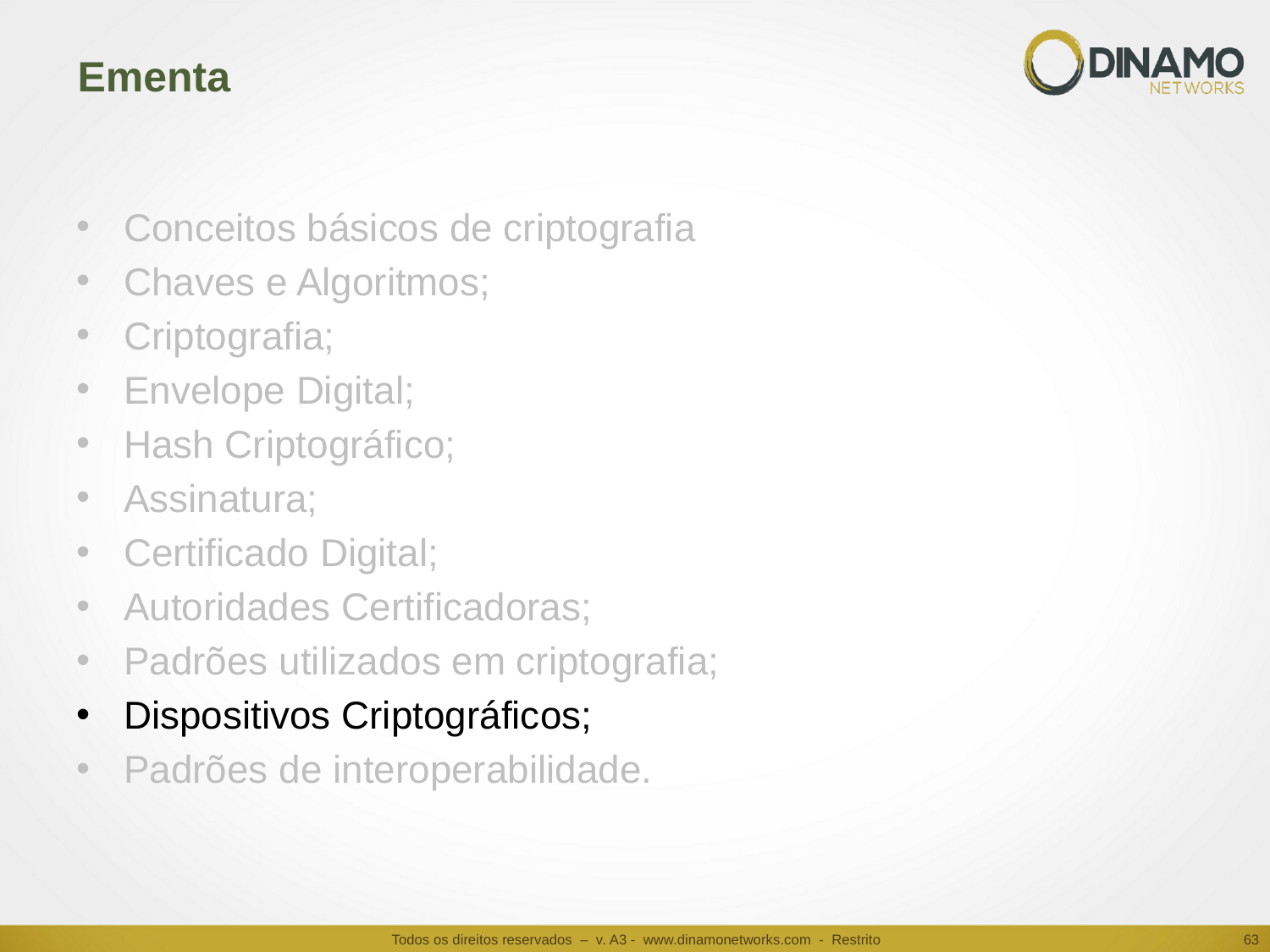

# Ementa
Conceitos básicos de criptografia
Chaves e Algoritmos;
Criptografia;
Envelope Digital;
Hash Criptográfico;
Assinatura;
Certificado Digital;
Autoridades Certificadoras;
Padrões utilizados em criptografia;
Dispositivos Criptográficos;
Padrões de interoperabilidade.